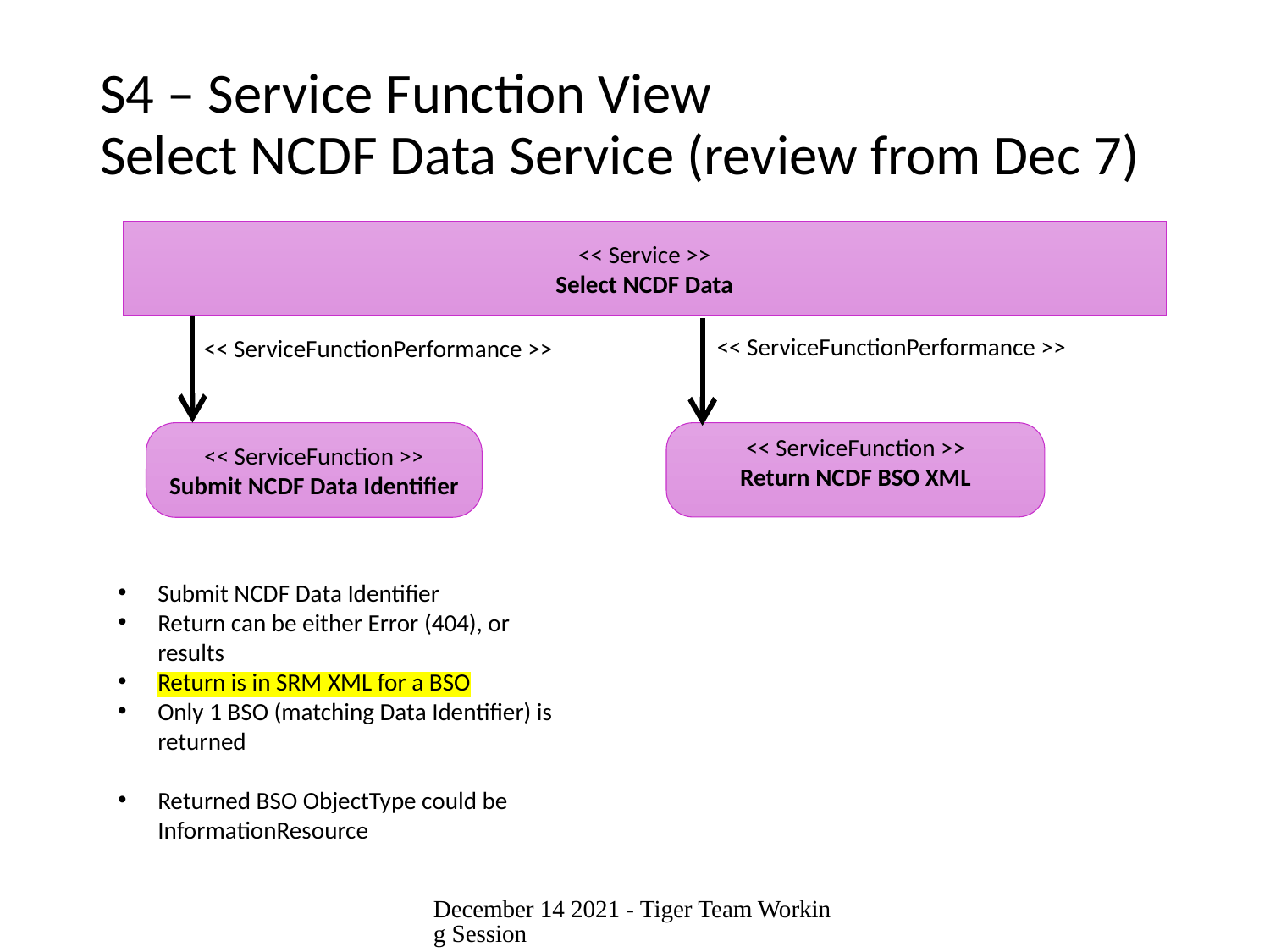

# S4 – Service Function View Select NCDF Data Service (review from Dec 7)
<< Service >>
Select NCDF Data
<< ServiceFunctionPerformance >>
<< ServiceFunctionPerformance >>
<< ServiceFunction >>
Submit NCDF Data Identifier

<< ServiceFunction >>
Return NCDF BSO XML
Submit NCDF Data Identifier
Return can be either Error (404), or results
Return is in SRM XML for a BSO
Only 1 BSO (matching Data Identifier) is returned

Returned BSO ObjectType could be InformationResource
December 14 2021 - Tiger Team Working Session